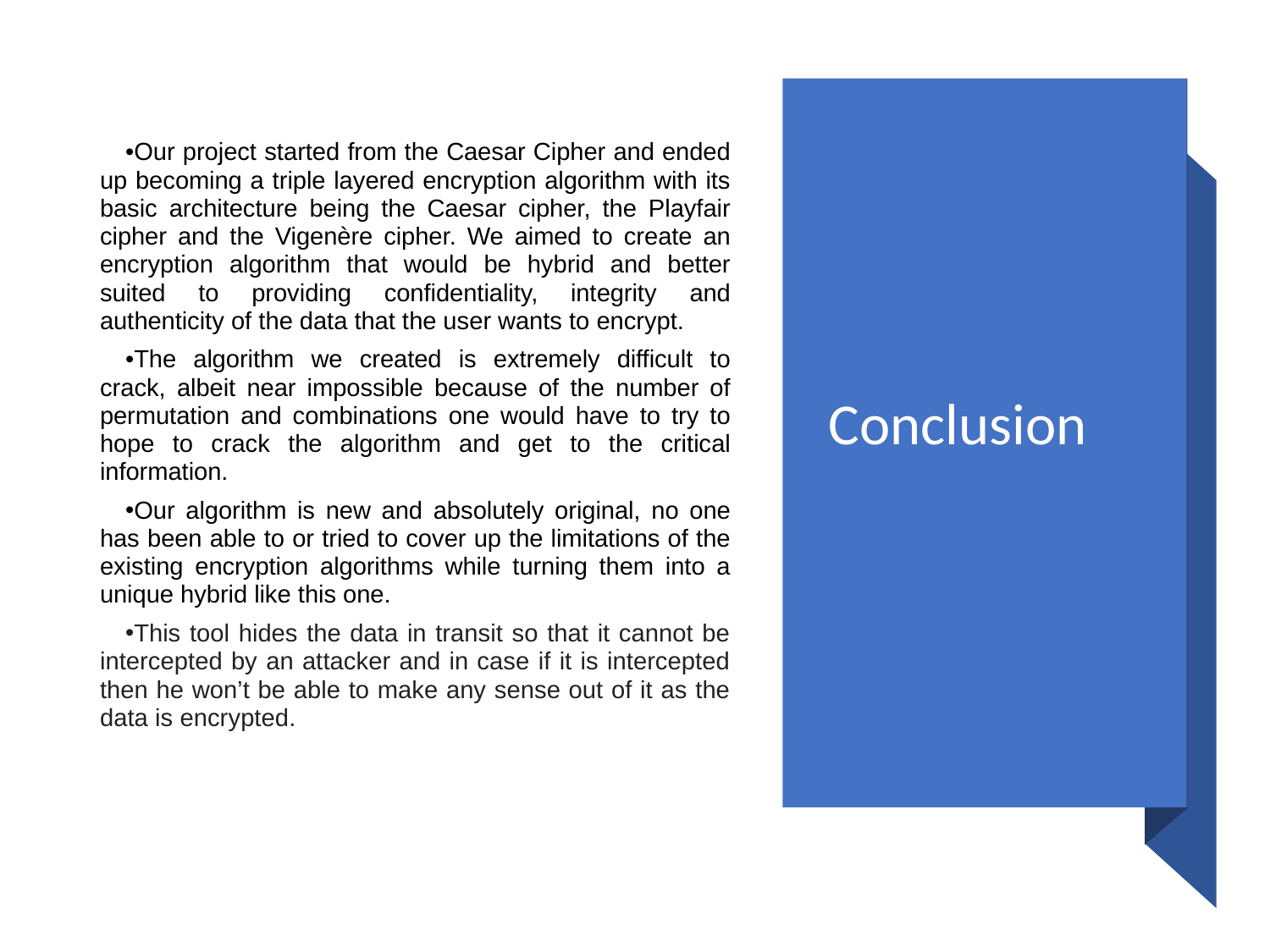

# Conclusion
Our project started from the Caesar Cipher and ended up becoming a triple layered encryption algorithm with its basic architecture being the Caesar cipher, the Playfair cipher and the Vigenère cipher. We aimed to create an encryption algorithm that would be hybrid and better suited to providing confidentiality, integrity and authenticity of the data that the user wants to encrypt.
The algorithm we created is extremely difficult to crack, albeit near impossible because of the number of permutation and combinations one would have to try to hope to crack the algorithm and get to the critical information.
Our algorithm is new and absolutely original, no one has been able to or tried to cover up the limitations of the existing encryption algorithms while turning them into a unique hybrid like this one.
This tool hides the data in transit so that it cannot be intercepted by an attacker and in case if it is intercepted then he won’t be able to make any sense out of it as the data is encrypted.